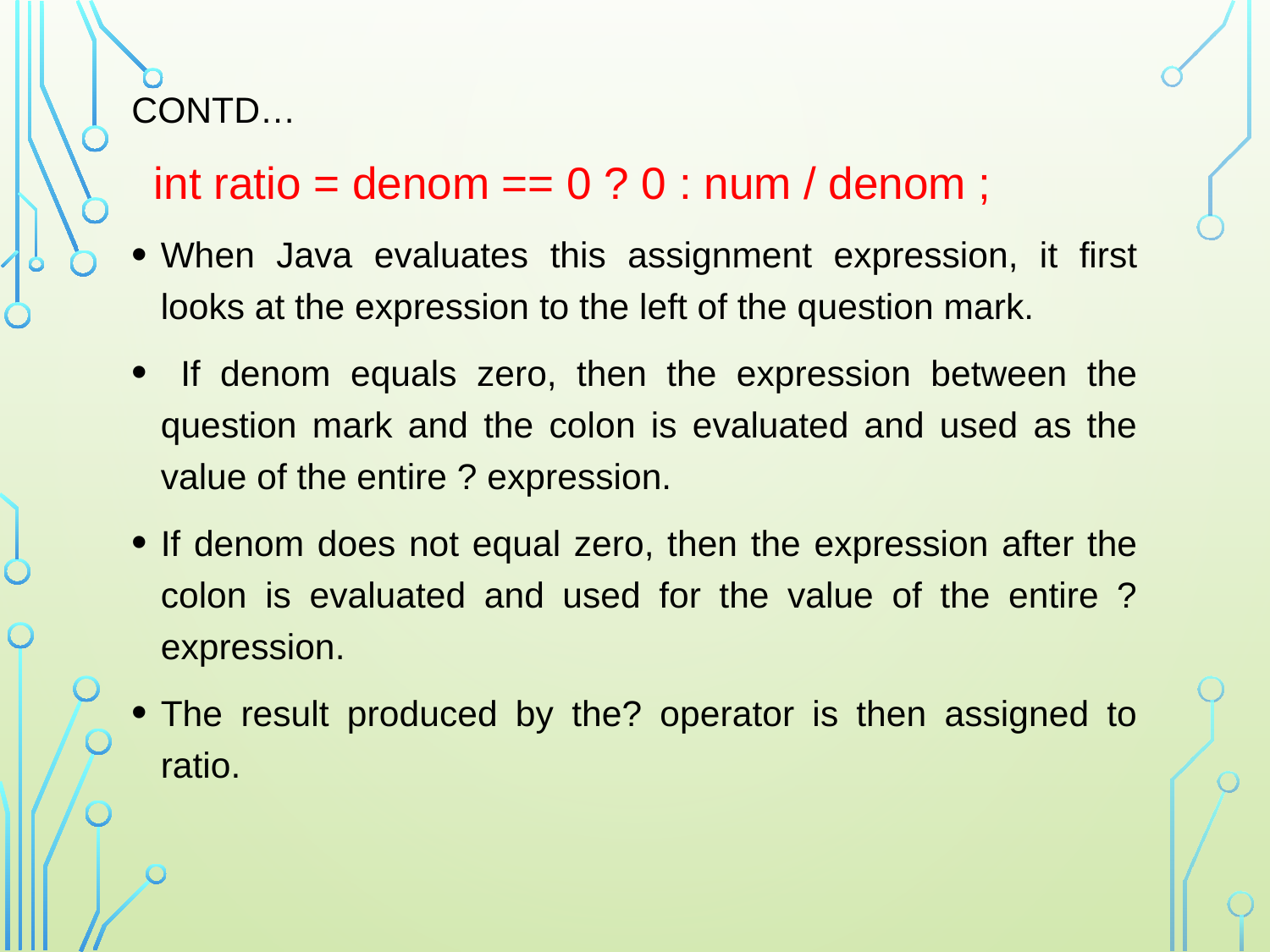

# Contd…
int ratio = denom == 0 ? 0 : num / denom ;
When Java evaluates this assignment expression, it first looks at the expression to the left of the question mark.
 If denom equals zero, then the expression between the question mark and the colon is evaluated and used as the value of the entire ? expression.
If denom does not equal zero, then the expression after the colon is evaluated and used for the value of the entire ? expression.
The result produced by the? operator is then assigned to ratio.